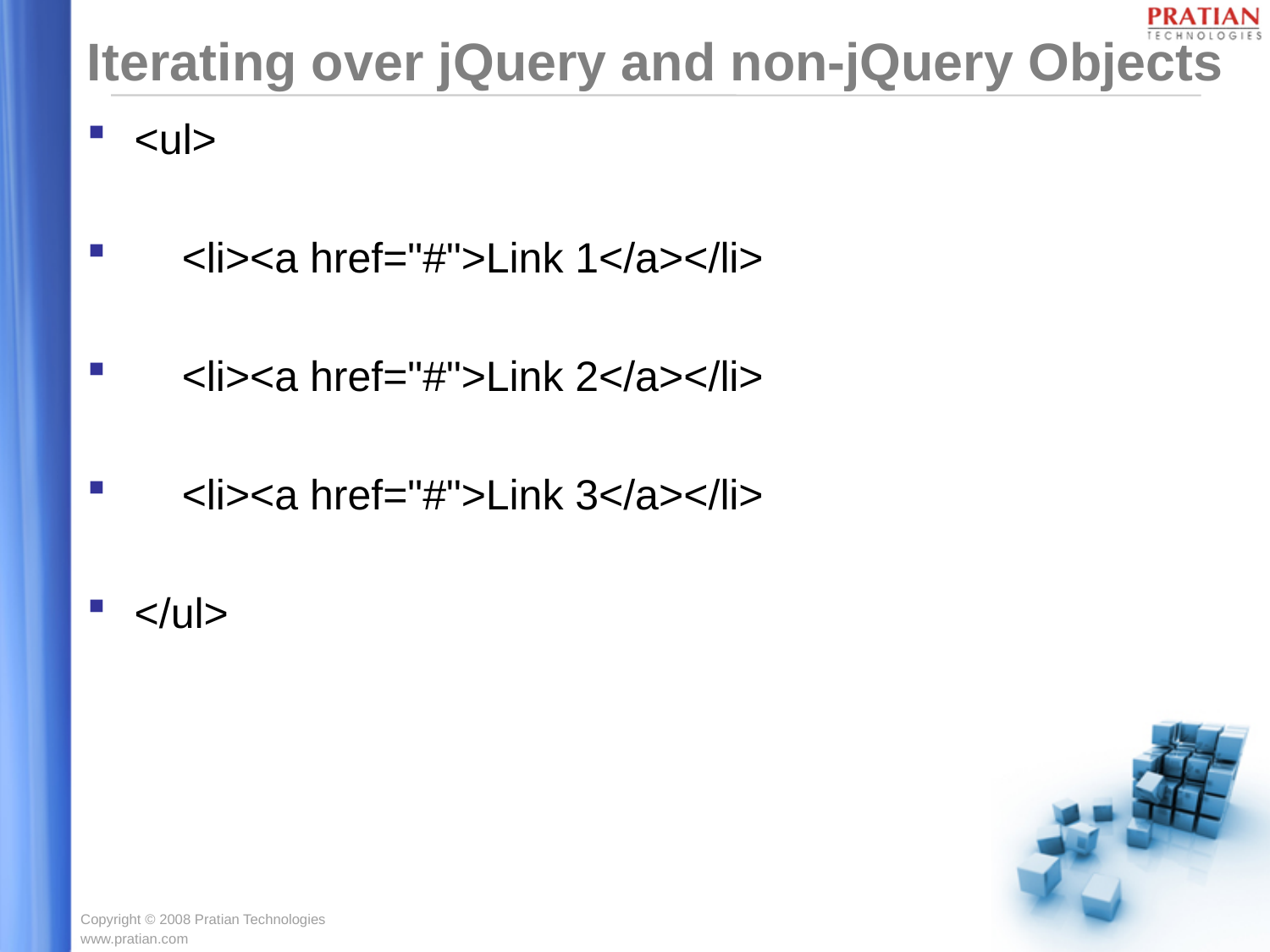

# Iterating over jQuery and non-jQuery Objects
<ul>

    <li><a href="#">Link 1</a></li>

    <li><a href="#">Link 2</a></li>

    <li><a href="#">Link 3</a></li>

</ul>